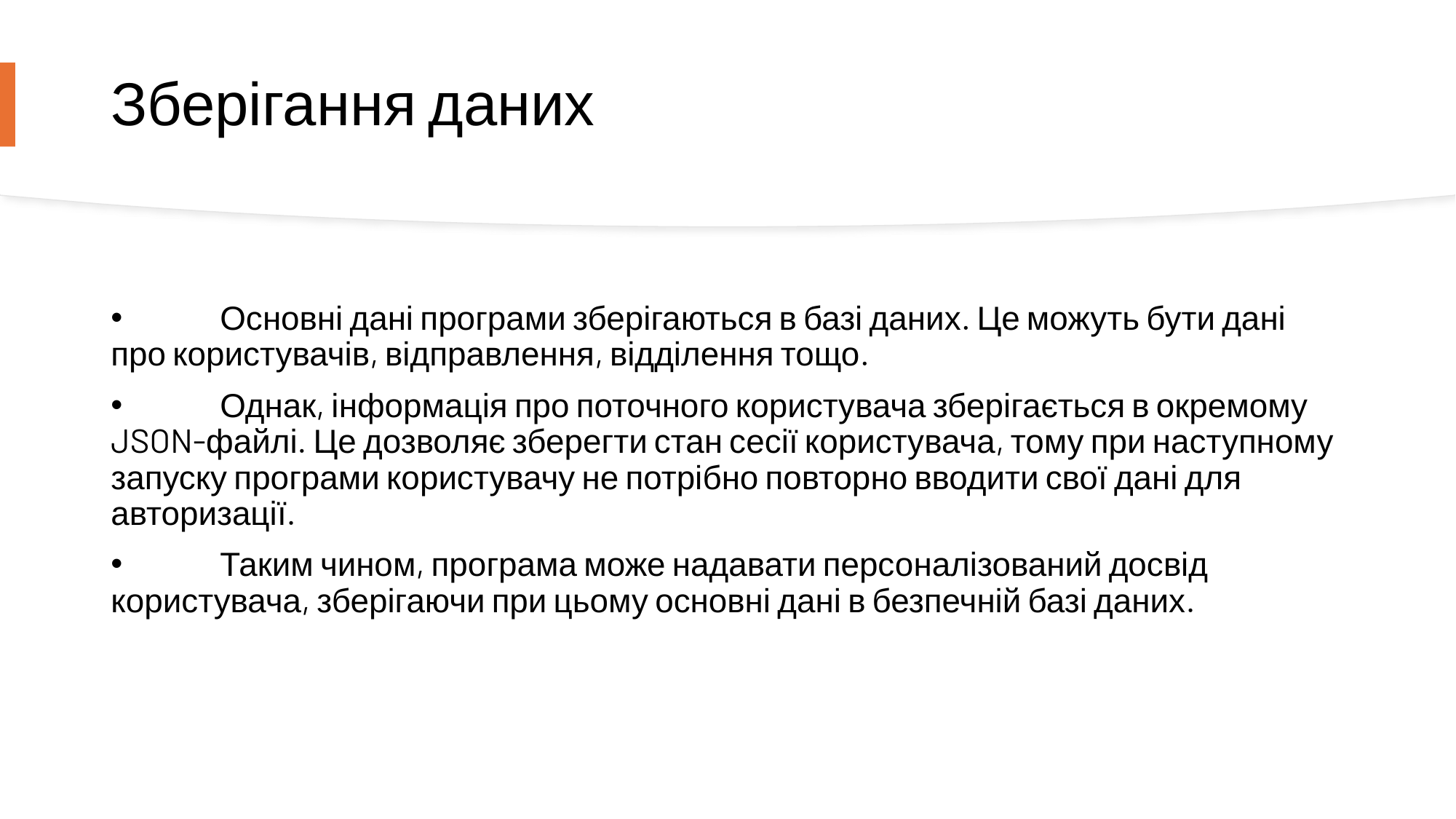

# Зберігання даних

	Основні дані програми зберігаються в базі даних. Це можуть бути дані про користувачів, відправлення, відділення тощо.
	Однак, інформація про поточного користувача зберігається в окремому JSON-файлі. Це дозволяє зберегти стан сесії користувача, тому при наступному запуску програми користувачу не потрібно повторно вводити свої дані для авторизації.
	Таким чином, програма може надавати персоналізований досвід користувача, зберігаючи при цьому основні дані в безпечній базі даних.
7